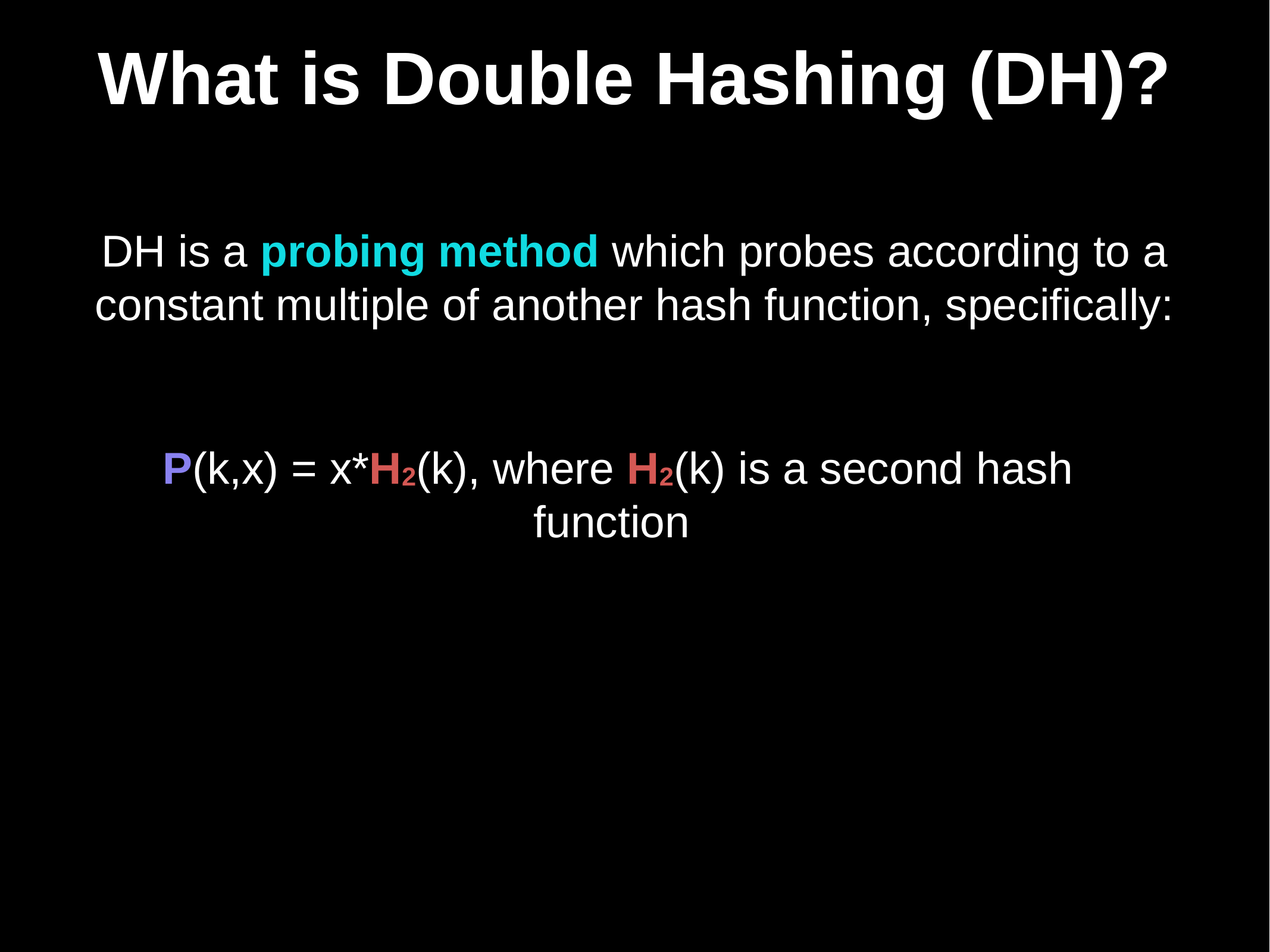

# What is Double Hashing (DH)?
DH is a probing method which probes according to a constant multiple of another hash function, specifically:
P(k,x) = x*H2(k), where H2(k) is a second hash function